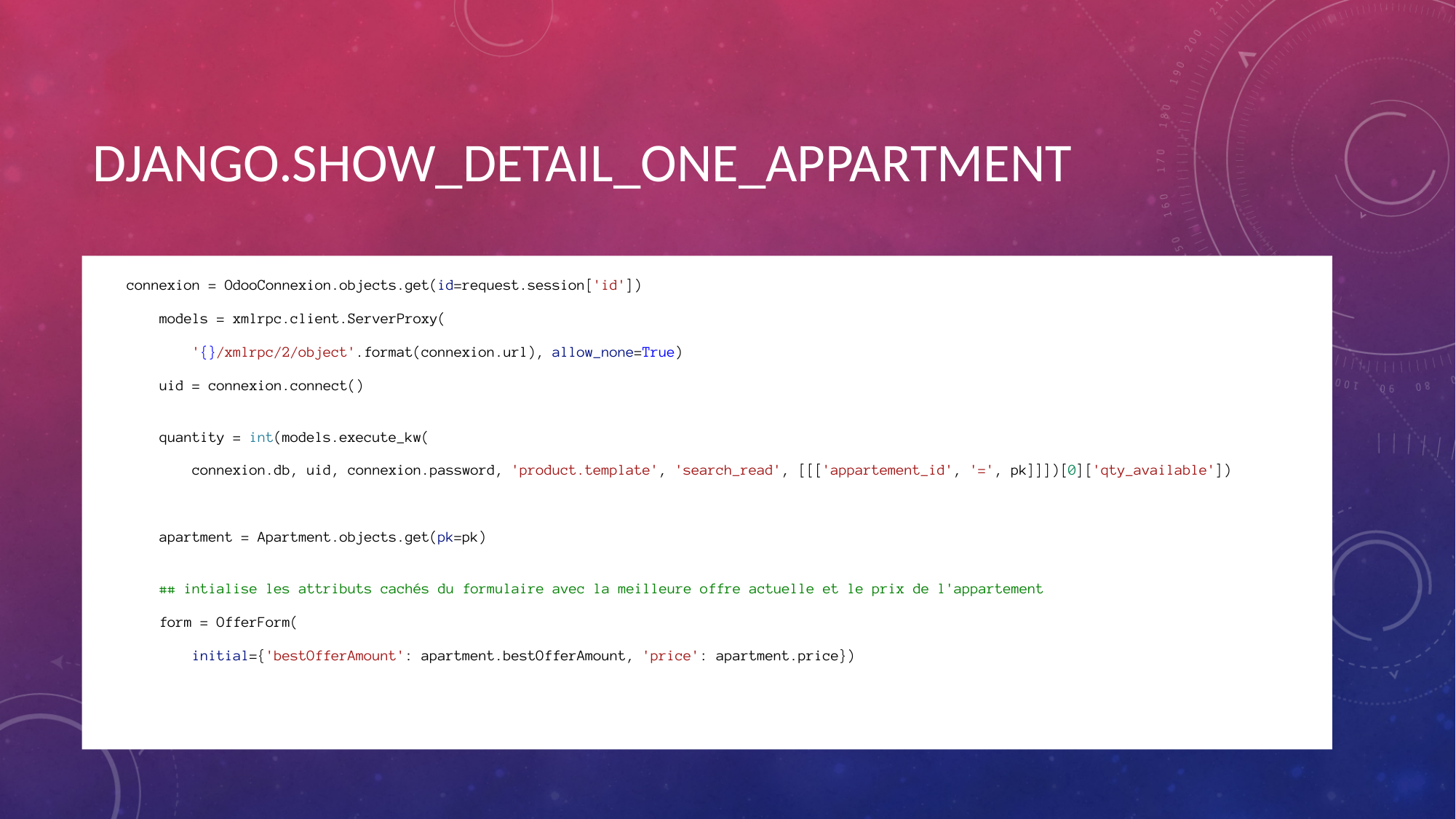

# Django.SHOW_DETAIL_ONE_APPARTMENT
connexion = OdooConnexion.objects.get(id=request.session['id'])
    models = xmlrpc.client.ServerProxy(
        '{}/xmlrpc/2/object'.format(connexion.url), allow_none=True)
    uid = connexion.connect()
    quantity = int(models.execute_kw(
        connexion.db, uid, connexion.password, 'product.template', 'search_read', [[['appartement_id', '=', pk]]])[0]['qty_available'])

    apartment = Apartment.objects.get(pk=pk)
    ## intialise les attributs cachés du formulaire avec la meilleure offre actuelle et le prix de l'appartement
    form = OfferForm(
        initial={'bestOfferAmount': apartment.bestOfferAmount, 'price': apartment.price})